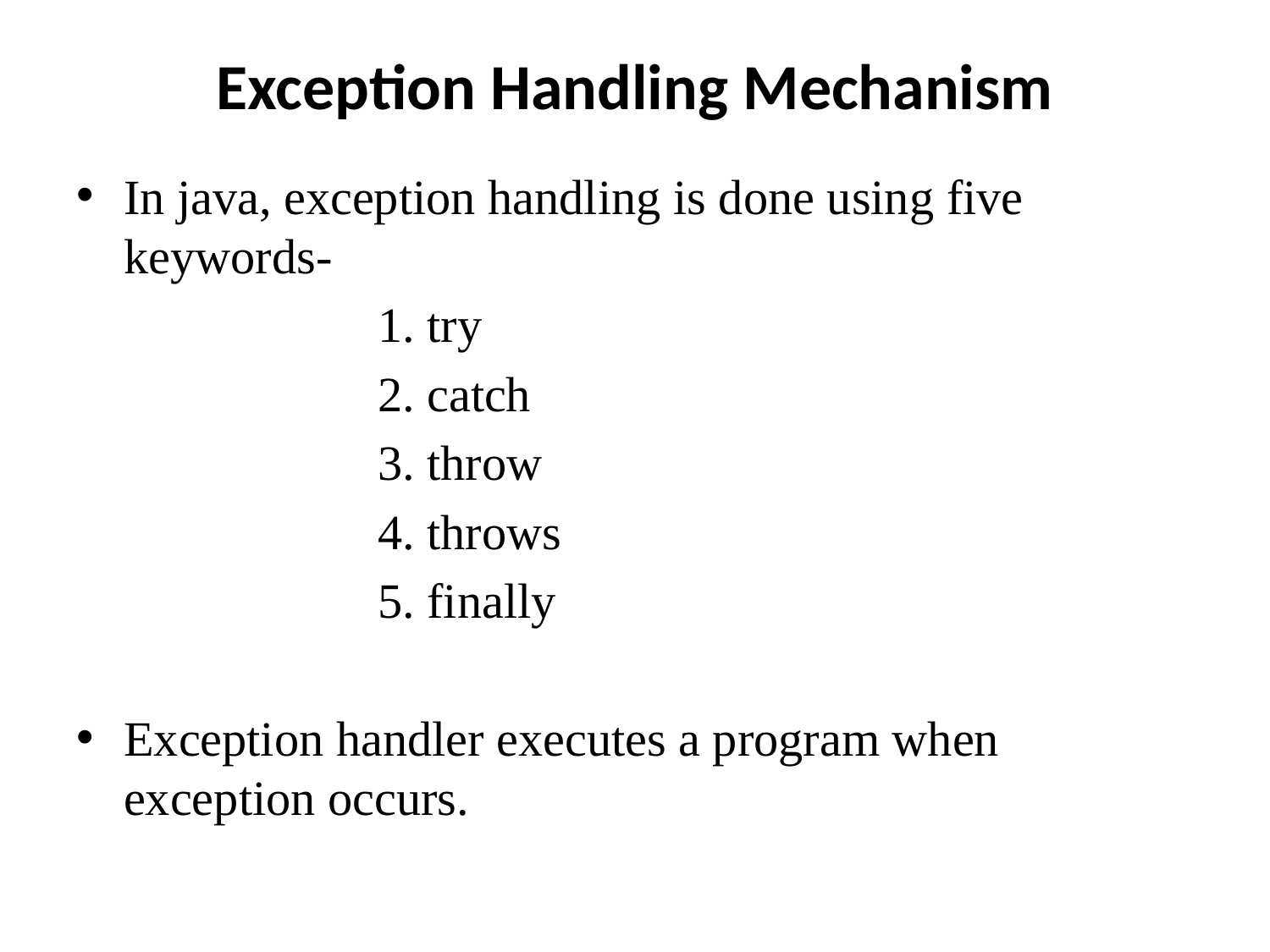

# Exception Handling Mechanism
In java, exception handling is done using five keywords-
			1. try
			2. catch
			3. throw
			4. throws
			5. finally

Exception handler executes a program when exception occurs.